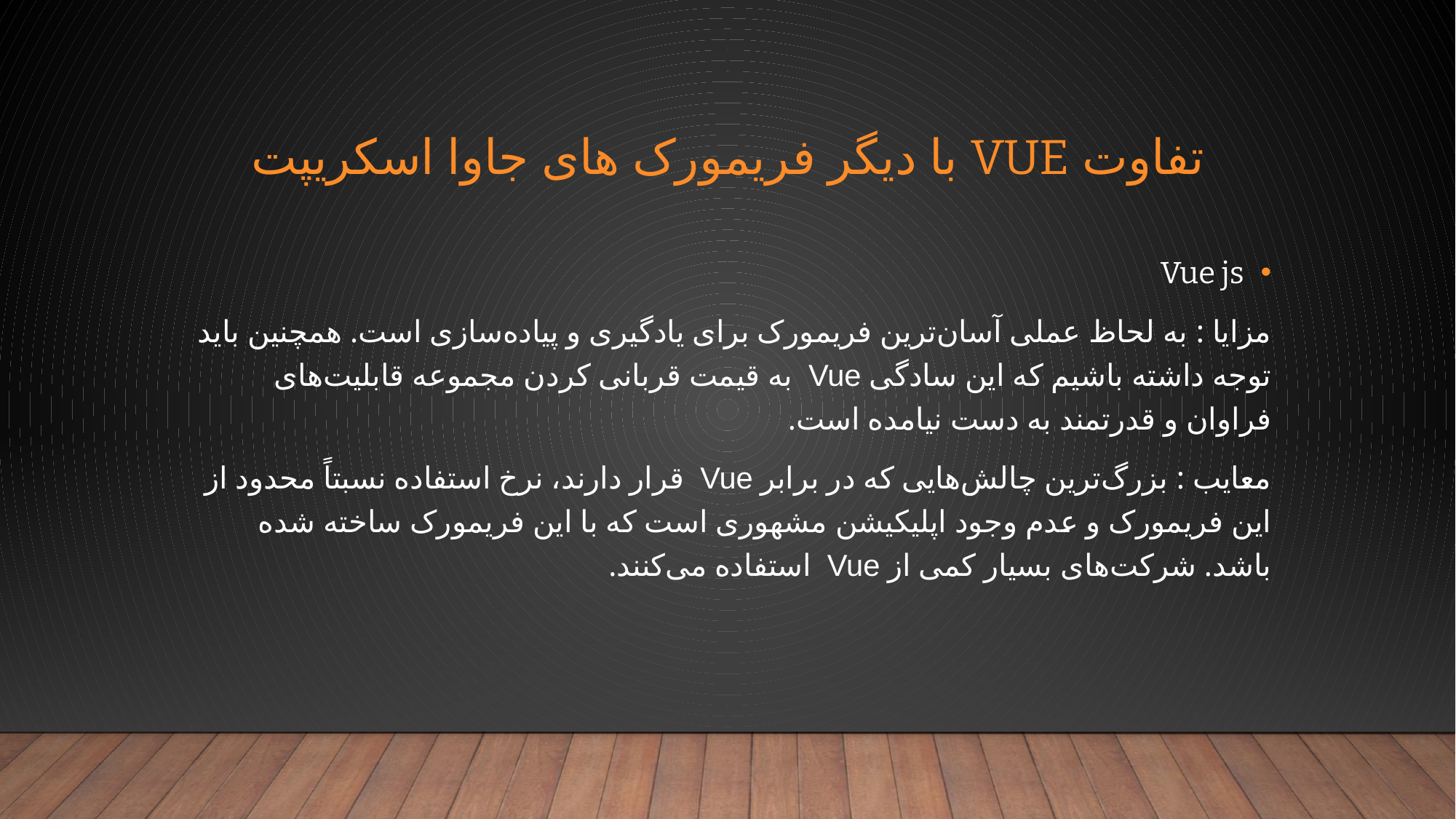

# تفاوت vue با دیگر فریمورک های جاوا اسکریپت
Vue js
	مزایا : به لحاظ عملی آسان‌ترین فریمورک برای یادگیری و پیاده‌سازی است. همچنین باید توجه داشته 	باشیم که این سادگی Vue  به قیمت قربانی کردن مجموعه قابلیت‌های فراوان و قدرتمند به دست 	نیامده است.
	معایب : بزرگ‌ترین چالش‌هایی که در برابر Vue  قرار دارند، نرخ استفاده نسبتاً محدود از این 	فریمورک و عدم وجود اپلیکیشن مشهوری است که با این فریمورک ساخته شده باشد. شرکت‌های 	بسیار کمی از Vue  استفاده می‌کنند.